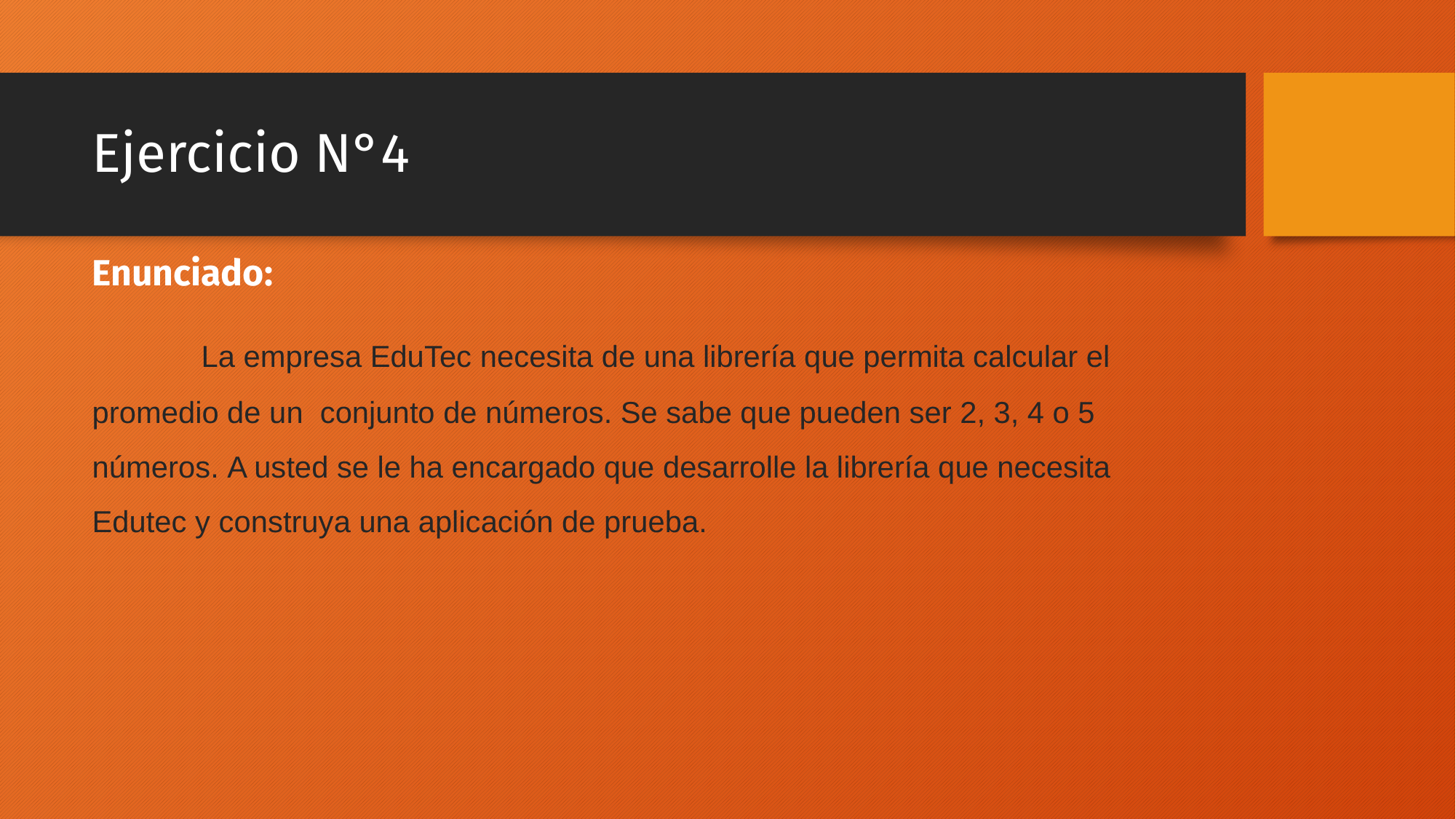

# Ejercicio N°4
Enunciado:
	La empresa EduTec necesita de una librería que permita calcular el 	promedio de un  conjunto de números. Se sabe que pueden ser 2, 3, 4 o 5 	números. A usted se le ha encargado que desarrolle la librería que necesita 	Edutec y construya una aplicación de prueba.